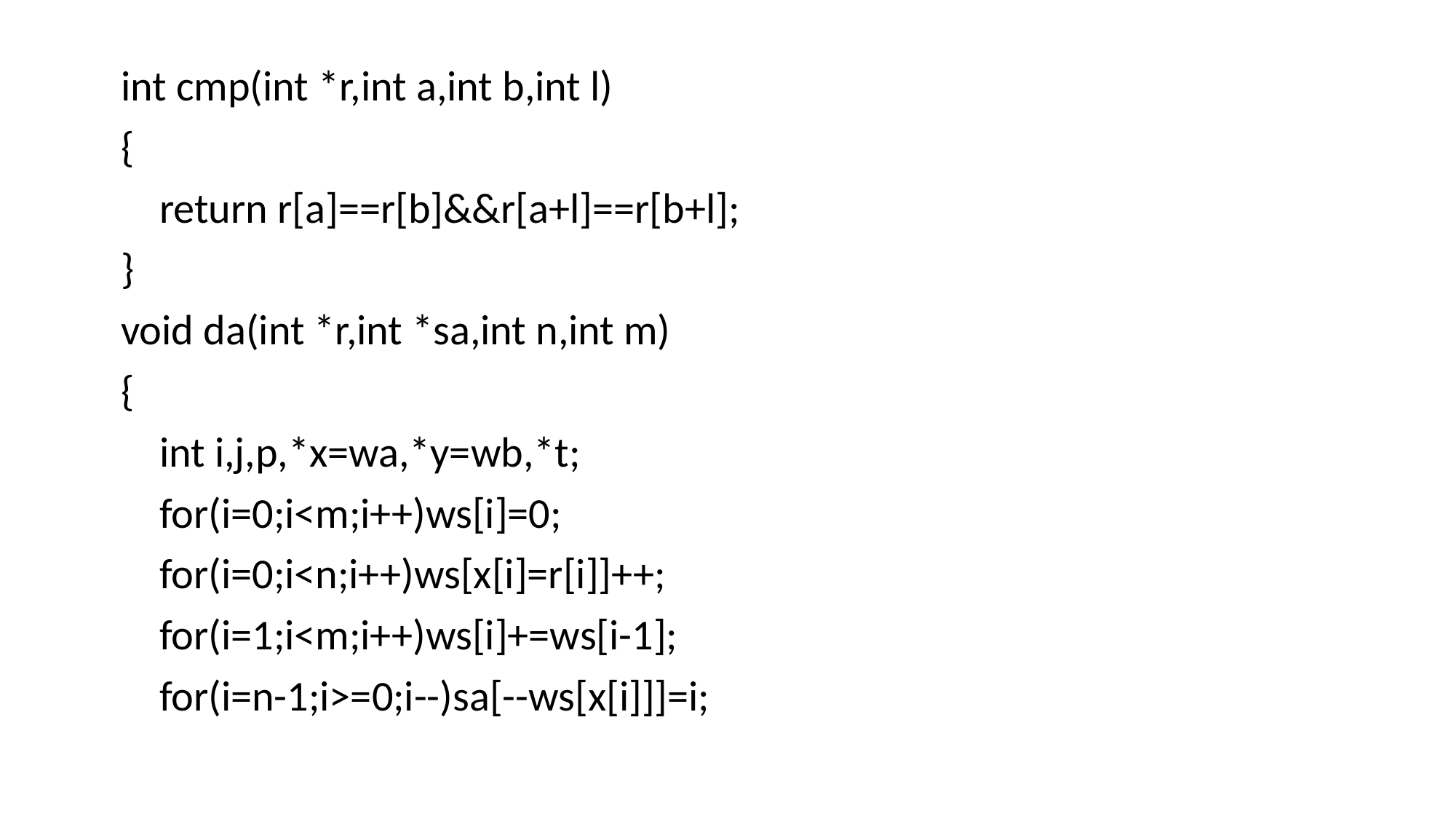

#
int cmp(int *r,int a,int b,int l)
{
    return r[a]==r[b]&&r[a+l]==r[b+l];
}
void da(int *r,int *sa,int n,int m)
{
    int i,j,p,*x=wa,*y=wb,*t;
    for(i=0;i<m;i++)ws[i]=0;
    for(i=0;i<n;i++)ws[x[i]=r[i]]++;
    for(i=1;i<m;i++)ws[i]+=ws[i-1];
    for(i=n-1;i>=0;i--)sa[--ws[x[i]]]=i;